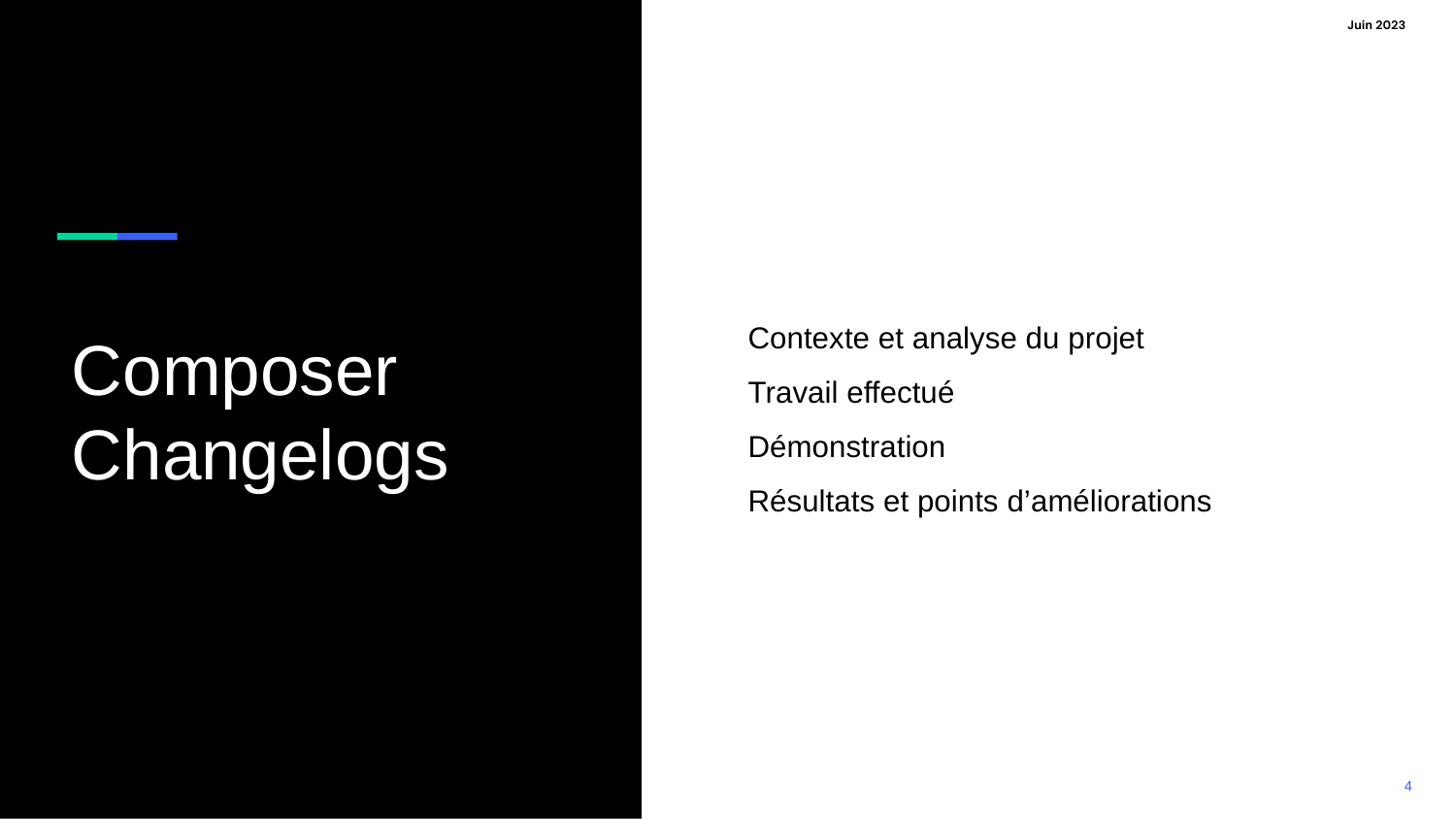

# Composer
Changelogs
Contexte et analyse du projet
Travail effectué
Démonstration
Résultats et points d’améliorations
  4